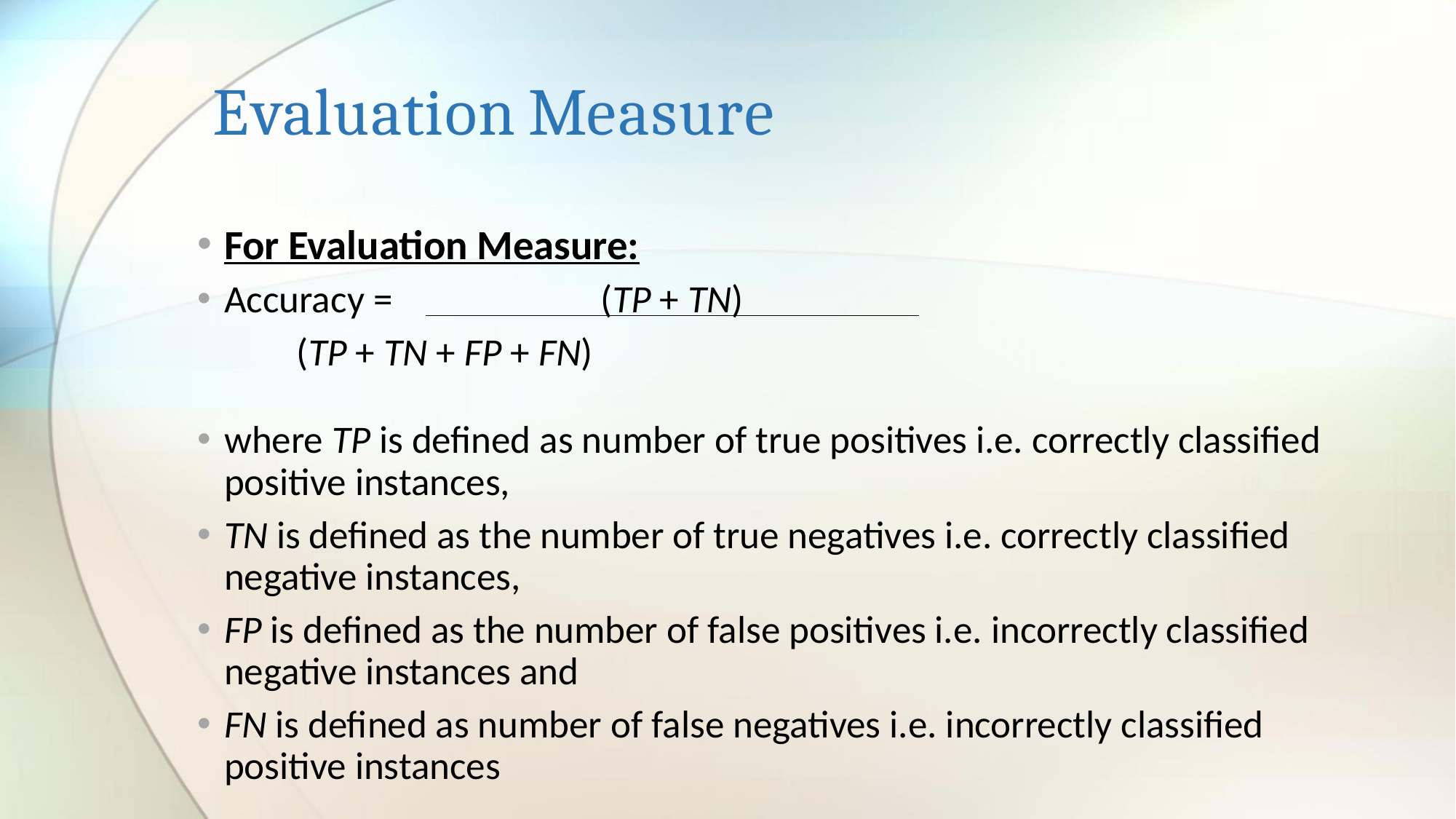

# Evaluation Measure
For Evaluation Measure:
Accuracy = 	        	         (TP + TN)
			(TP + TN + FP + FN)

where TP is defined as number of true positives i.e. correctly classified positive instances,
TN is defined as the number of true negatives i.e. correctly classified negative instances,
FP is defined as the number of false positives i.e. incorrectly classified negative instances and
FN is defined as number of false negatives i.e. incorrectly classified positive instances